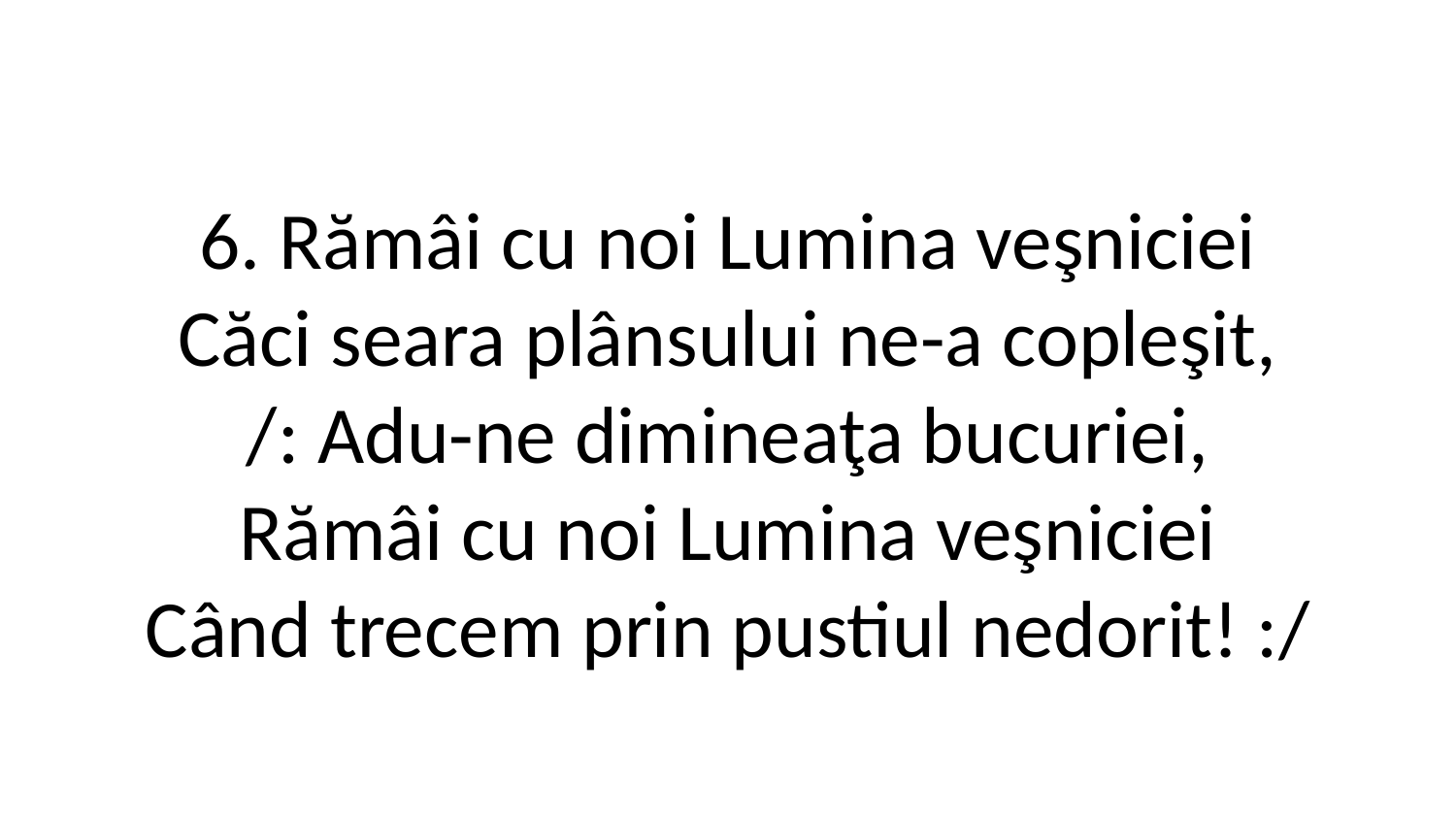

6. Rămâi cu noi Lumina veşniciei
Căci seara plânsului ne-a copleşit,
/: Adu-ne dimineaţa bucuriei,
Rămâi cu noi Lumina veşniciei
Când trecem prin pustiul nedorit! :/